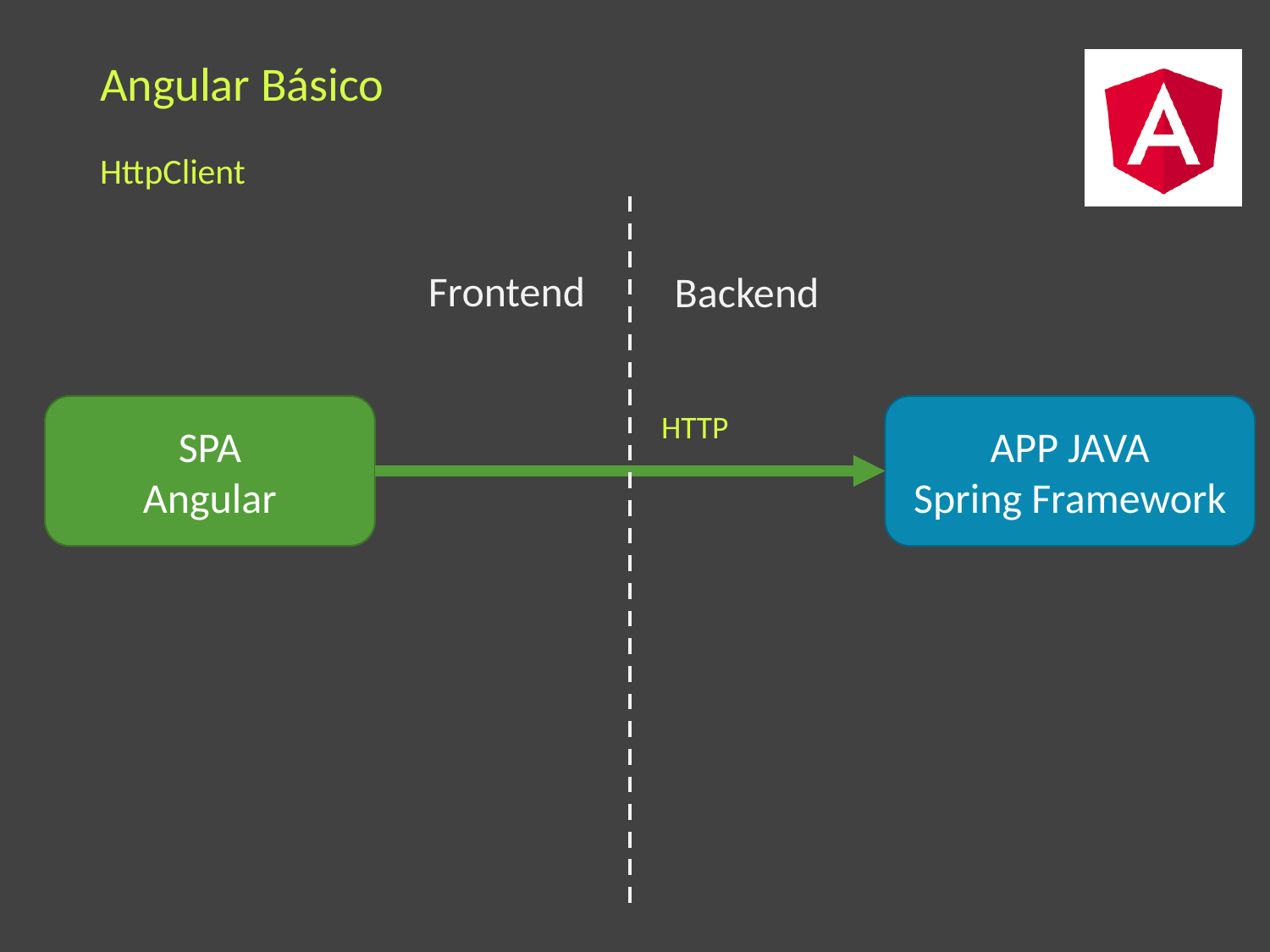

# Angular Básico
HttpClient
Frontend
Backend
HTTP
SPA
Angular
APP JAVA
Spring Framework